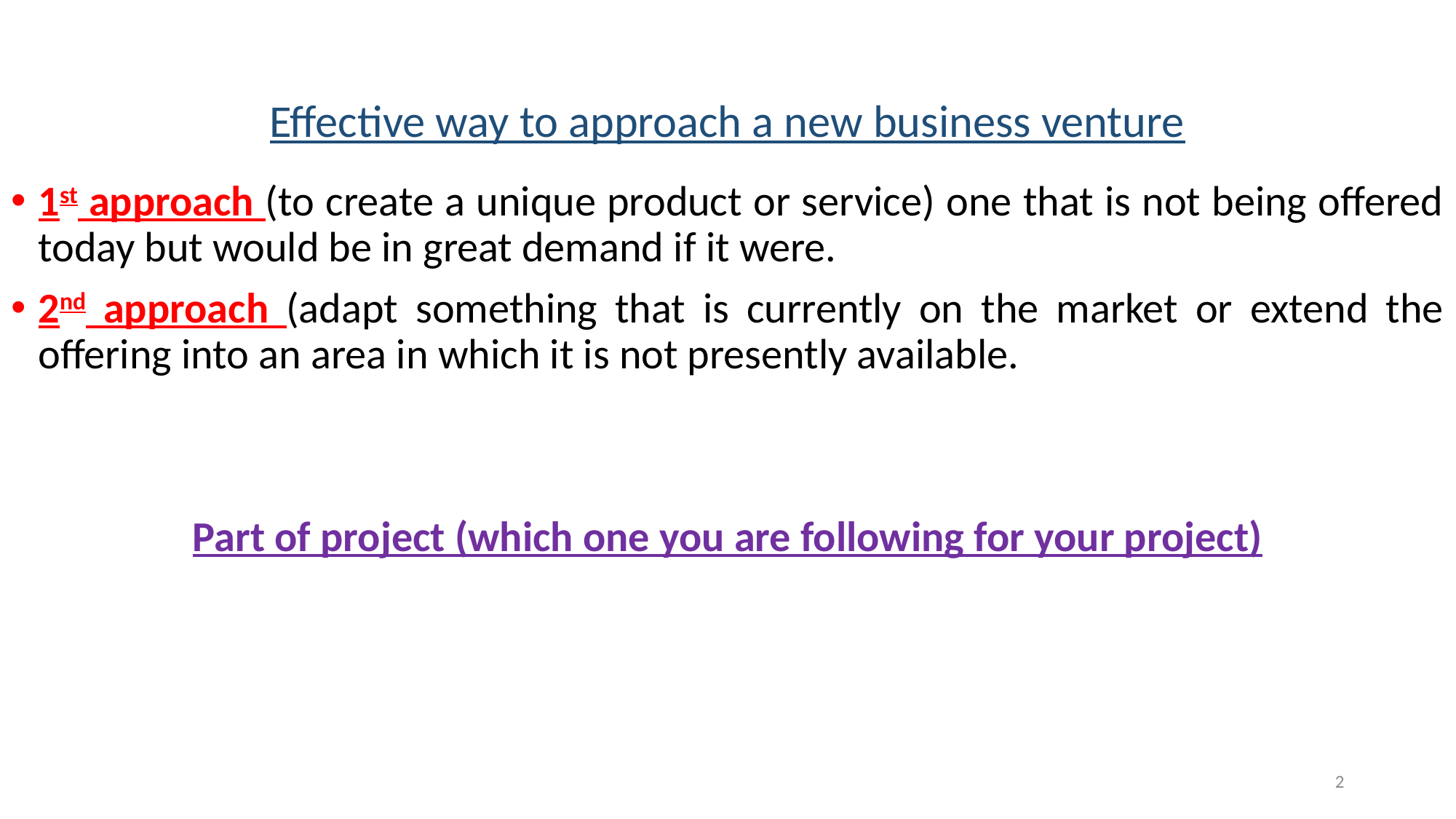

# Effective way to approach a new business venture
1st approach (to create a unique product or service) one that is not being offered today but would be in great demand if it were.
2nd approach (adapt something that is currently on the market or extend the offering into an area in which it is not presently available.

Part of project (which one you are following for your project)
2